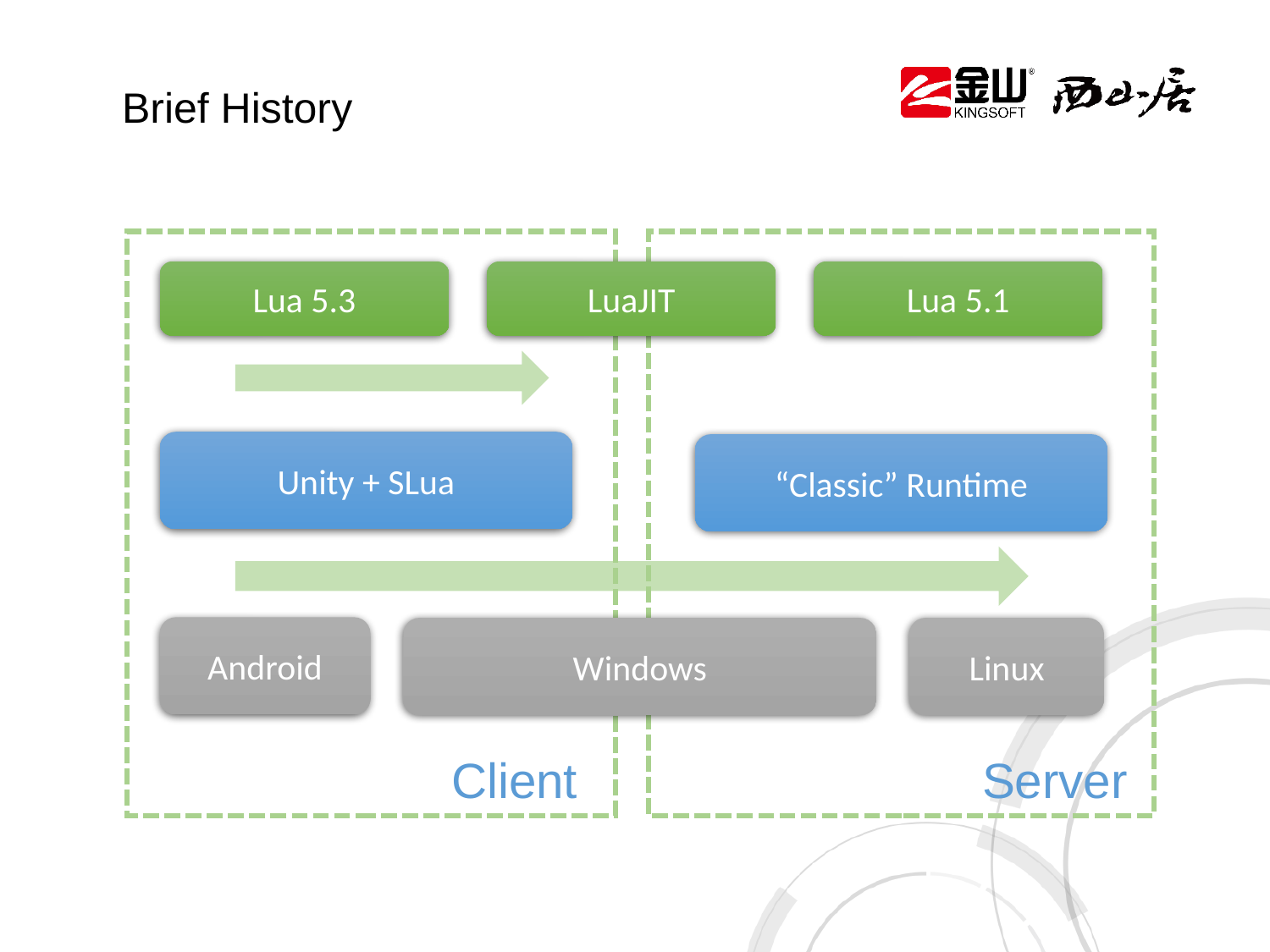

Brief History

LuaJIT
Lua 5.1
Lua 5.3

Unity + SLua
“Classic” Runtime

Android
Windows
Linux
Client
Server